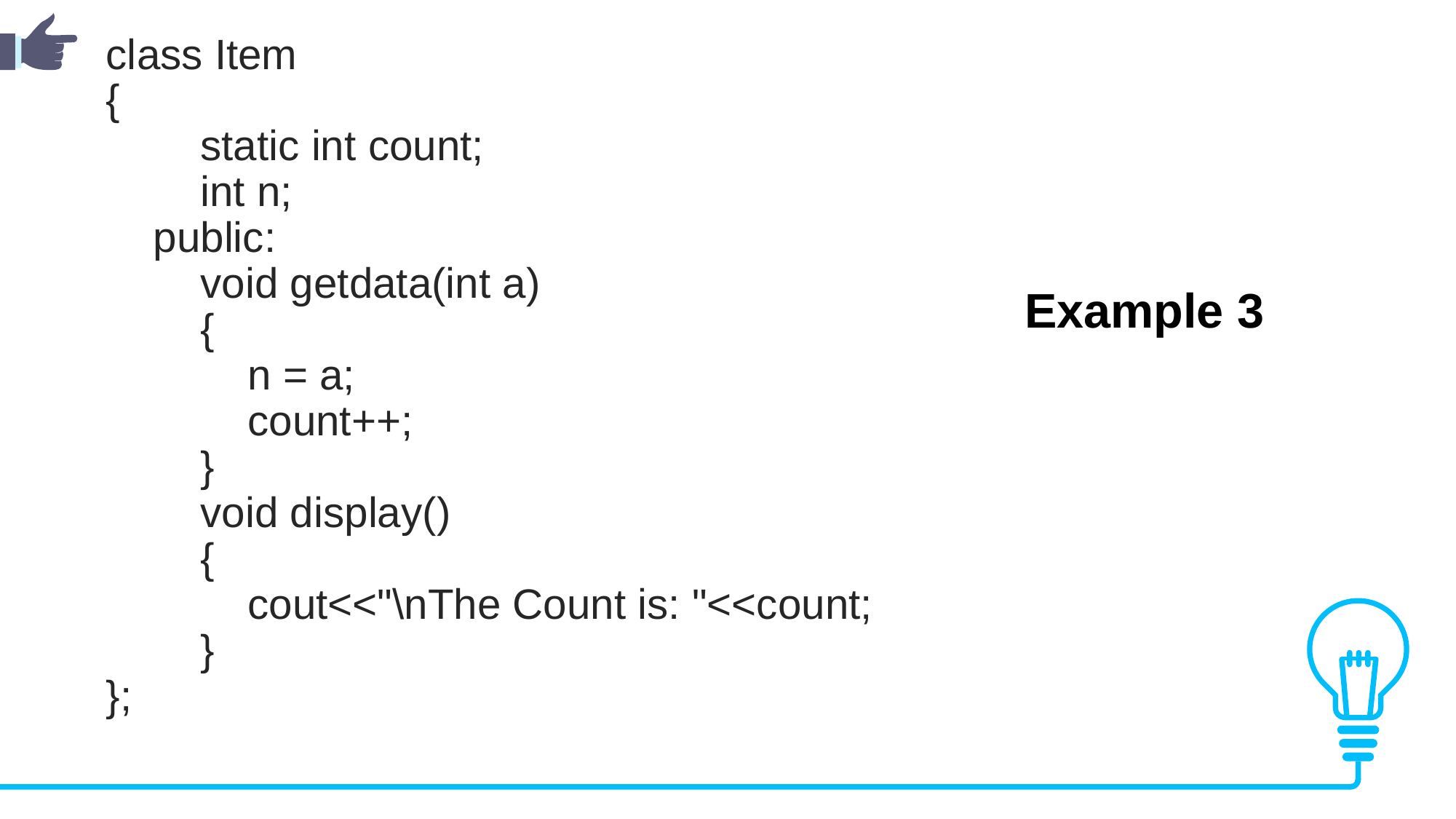

class Item
{
        static int count;
        int n;
    public:
        void getdata(int a)
        {
            n = a;
            count++;
        }
        void display()
        {
            cout<<"\nThe Count is: "<<count;
        }
};
Example 3